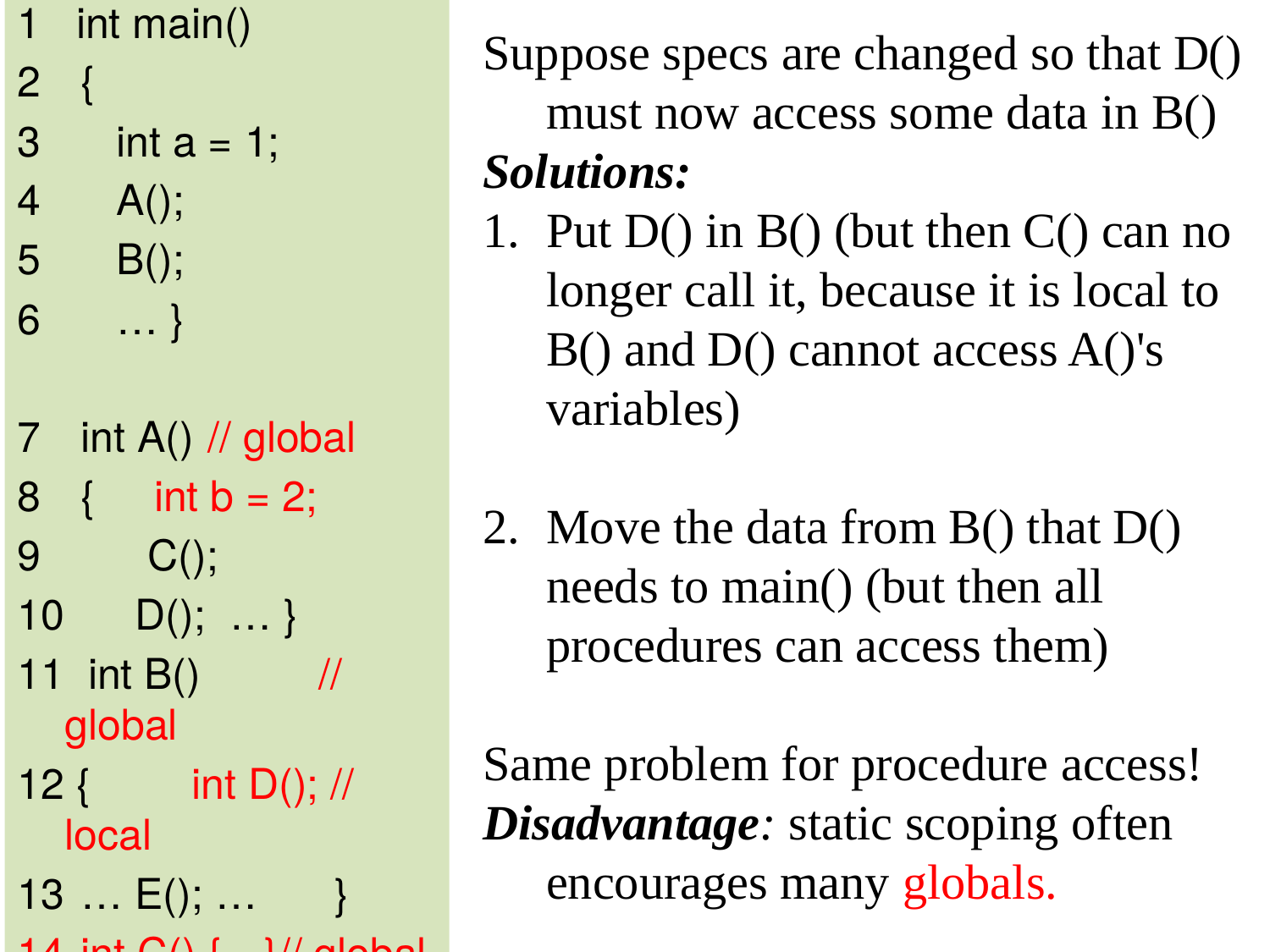

1   int main()
{
   int a = 1;
   A();
   B();
   … }

int A()	// global
{     int b = 2;
9  	       C();
10      D();  … }
11  int B() 	// global
12 {	int D(); // local
… E(); …	}
int C() {…}// global
Suppose specs are changed so that D() must now access some data in B()
Solutions:
Put D() in B() (but then C() can no longer call it, because it is local to B() and D() cannot access A()'s variables)

2. 	Move the data from B() that D() needs to main() (but then all procedures can access them)

Same problem for procedure access!
Disadvantage: static scoping often encourages many globals.